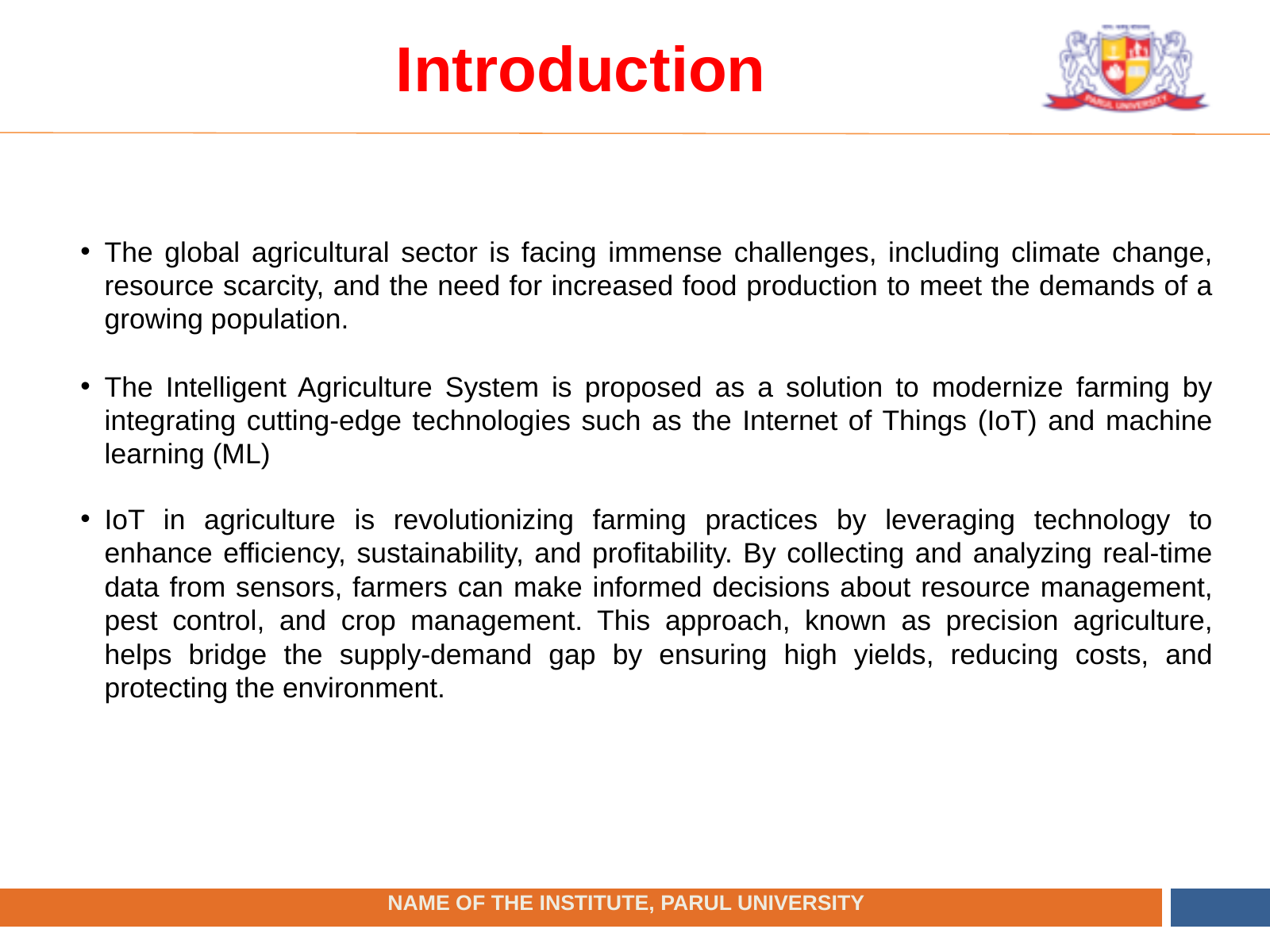

Introduction

The global agricultural sector is facing immense challenges, including climate change, resource scarcity, and the need for increased food production to meet the demands of a growing population.

The Intelligent Agriculture System is proposed as a solution to modernize farming by integrating cutting-edge technologies such as the Internet of Things (IoT) and machine learning (ML)

IoT in agriculture is revolutionizing farming practices by leveraging technology to enhance efficiency, sustainability, and profitability. By collecting and analyzing real-time data from sensors, farmers can make informed decisions about resource management, pest control, and crop management. This approach, known as precision agriculture, helps bridge the supply-demand gap by ensuring high yields, reducing costs, and protecting the environment.

                               NAME OF THE INSTITUTE, PARUL UNIVERSITY
                               NAME OF THE INSTITUTE, PARUL UNIVERSITY